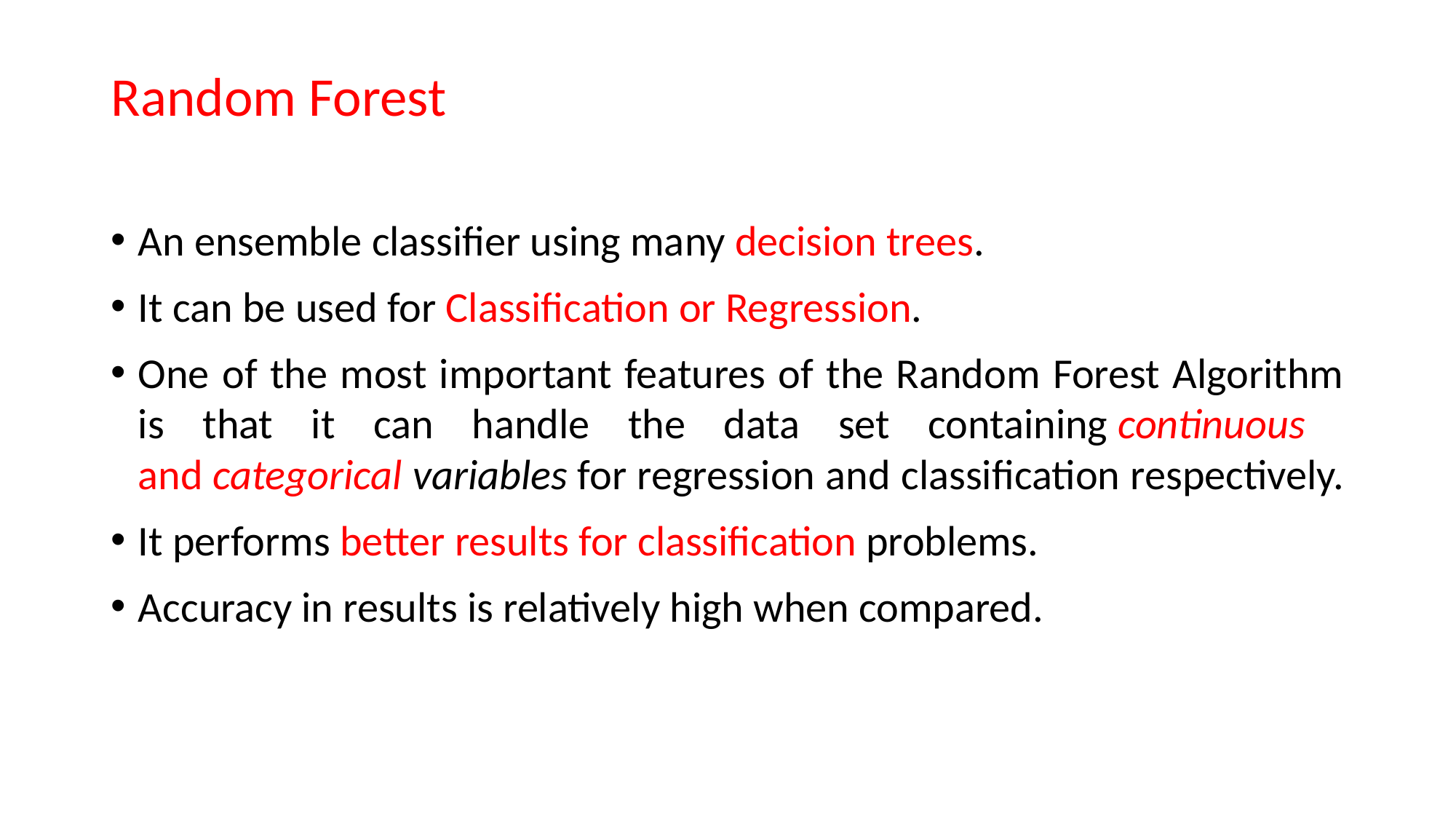

# Random Forest
An ensemble classifier using many decision trees.
It can be used for Classification or Regression.
One of the most important features of the Random Forest Algorithm is that it can handle the data set containing continuous  and categorical variables for regression and classification respectively.
It performs better results for classification problems.
Accuracy in results is relatively high when compared.